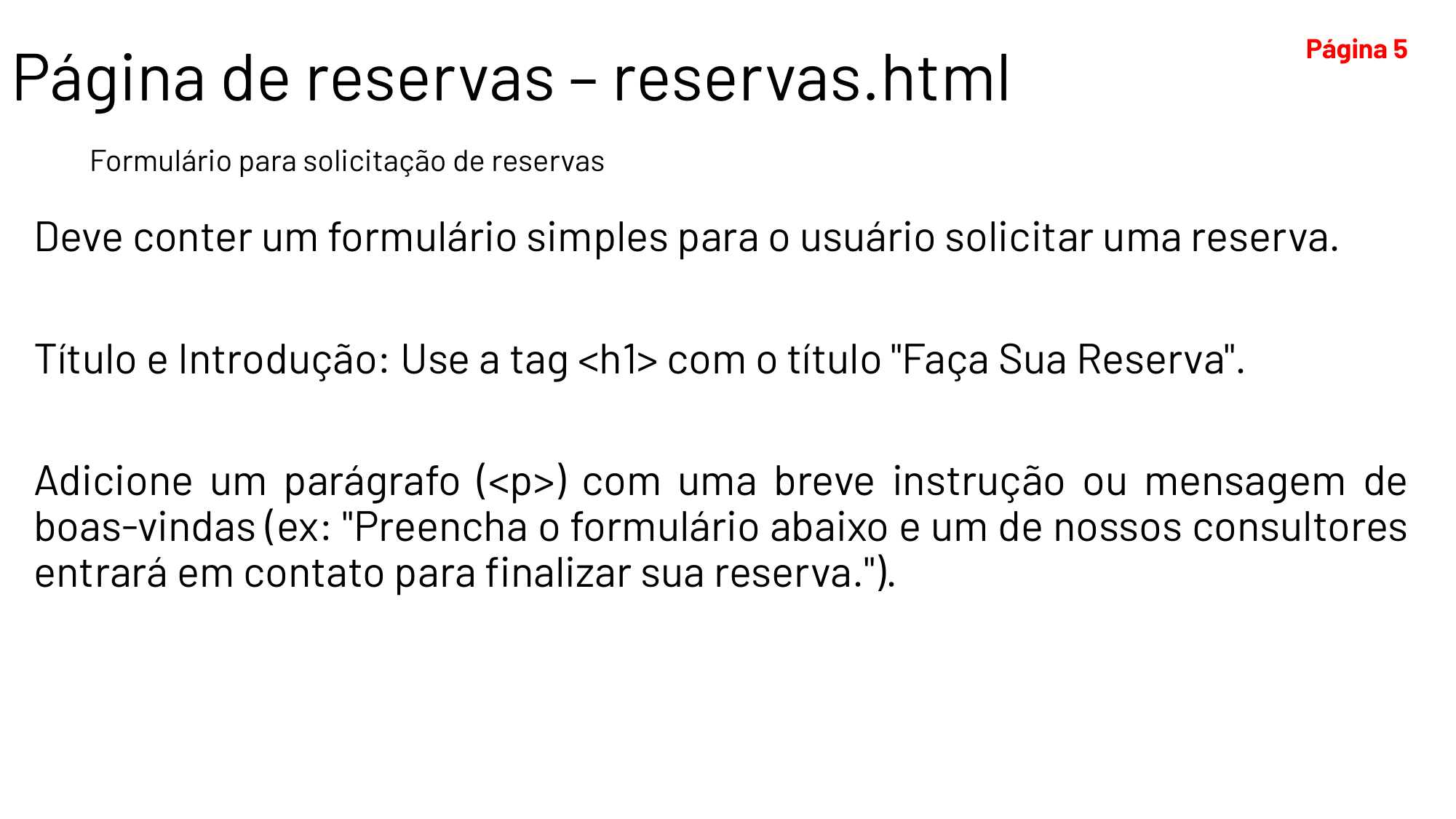

# Página de reservas – reservas.html
Página 5
Formulário para solicitação de reservas
Deve conter um formulário simples para o usuário solicitar uma reserva.

Título e Introdução: Use a tag <h1> com o título "Faça Sua Reserva".

Adicione um parágrafo (<p>) com uma breve instrução ou mensagem de boas-vindas (ex: "Preencha o formulário abaixo e um de nossos consultores entrará em contato para finalizar sua reserva.").